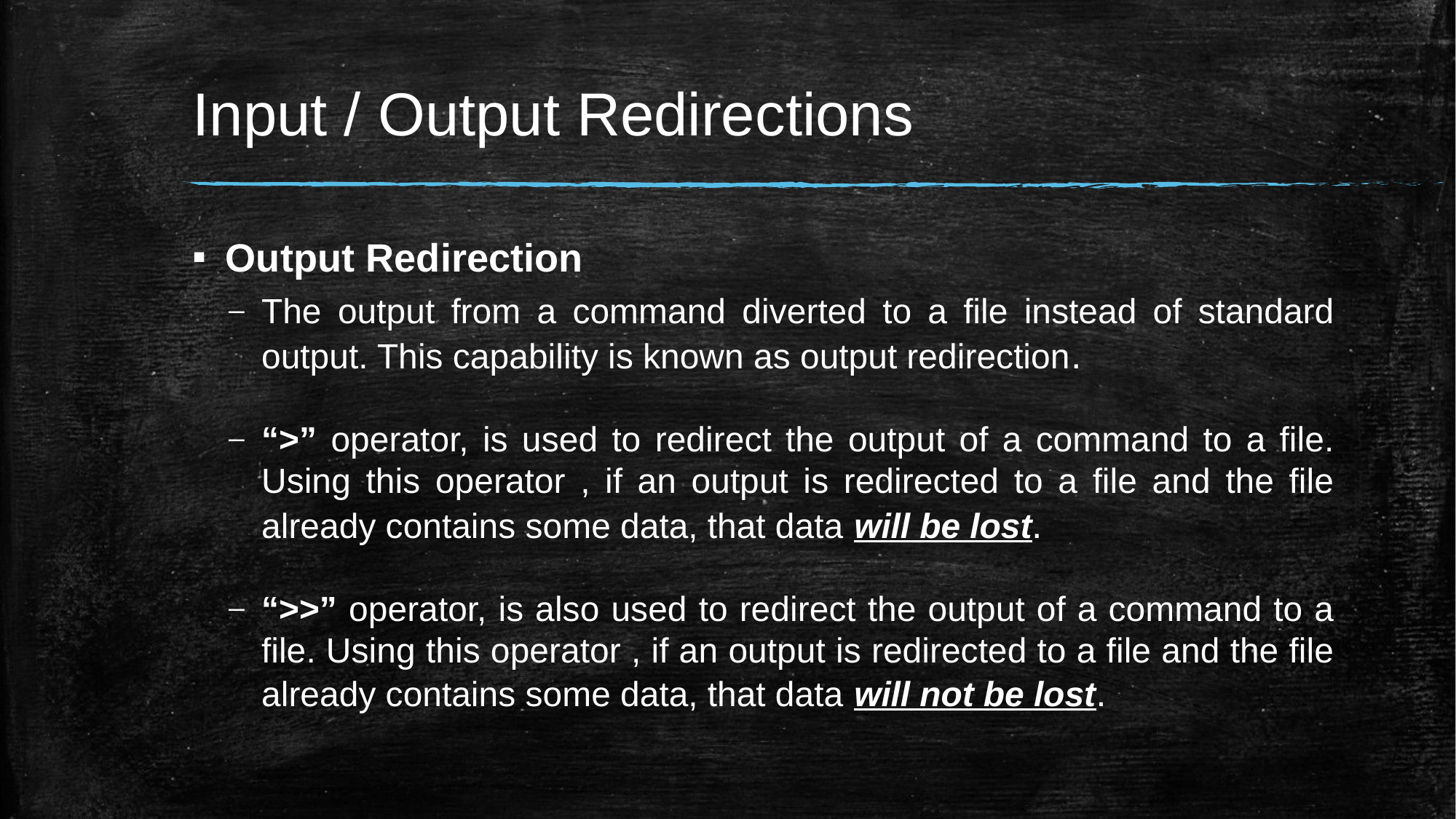

# Input / Output Redirections
Output Redirection
The output from a command diverted to a file instead of standard output. This capability is known as output redirection.

“>” operator, is used to redirect the output of a command to a file. Using this operator , if an output is redirected to a file and the file already contains some data, that data will be lost.

“>>” operator, is also used to redirect the output of a command to a file. Using this operator , if an output is redirected to a file and the file already contains some data, that data will not be lost.